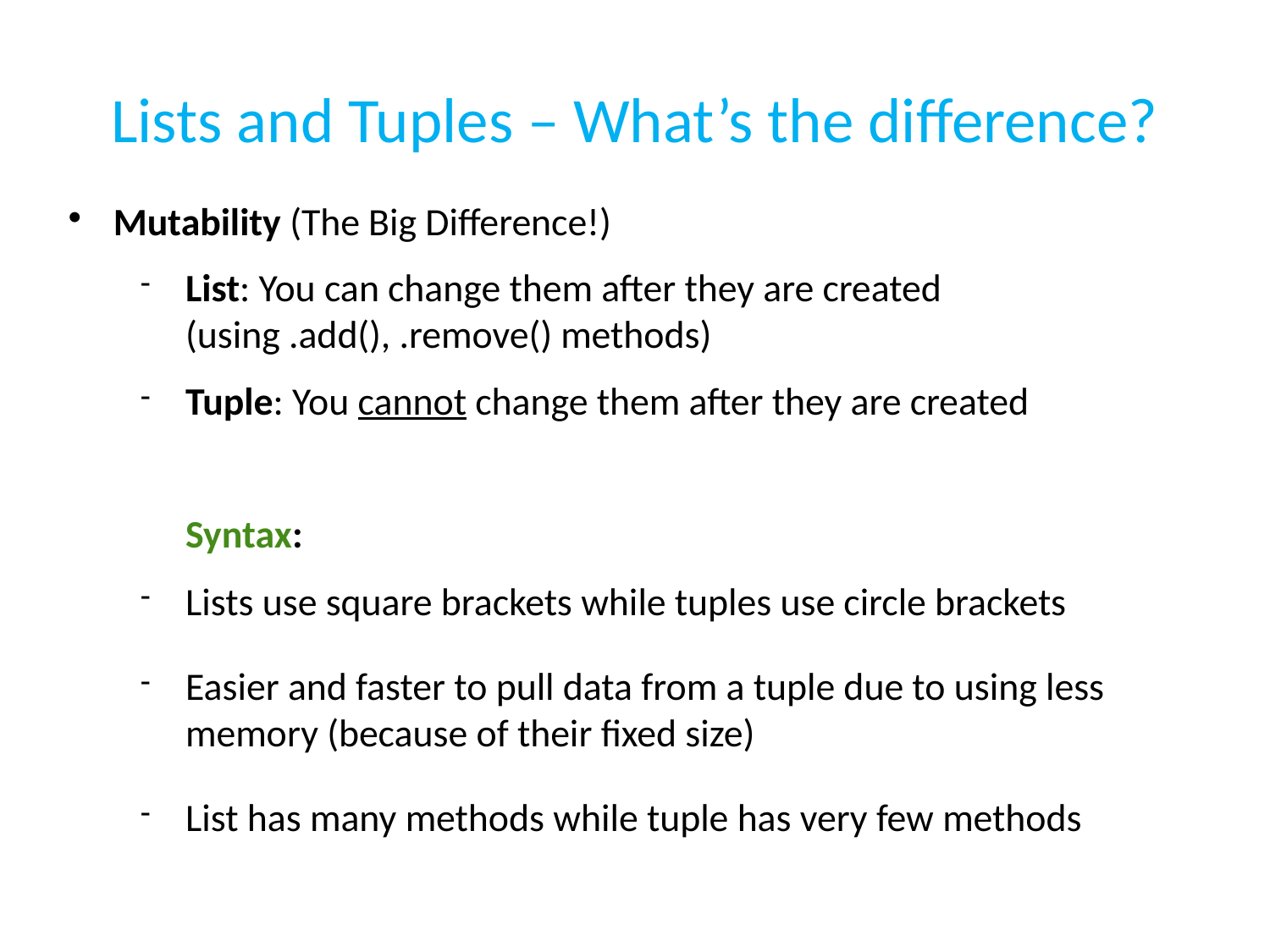

# Lists and Tuples – What’s the difference?
Mutability (The Big Difference!)
List: You can change them after they are created (using .add(), .remove() methods)
Tuple: You cannot change them after they are created

Syntax:
Lists use square brackets while tuples use circle brackets
Easier and faster to pull data from a tuple due to using less memory (because of their fixed size)
List has many methods while tuple has very few methods